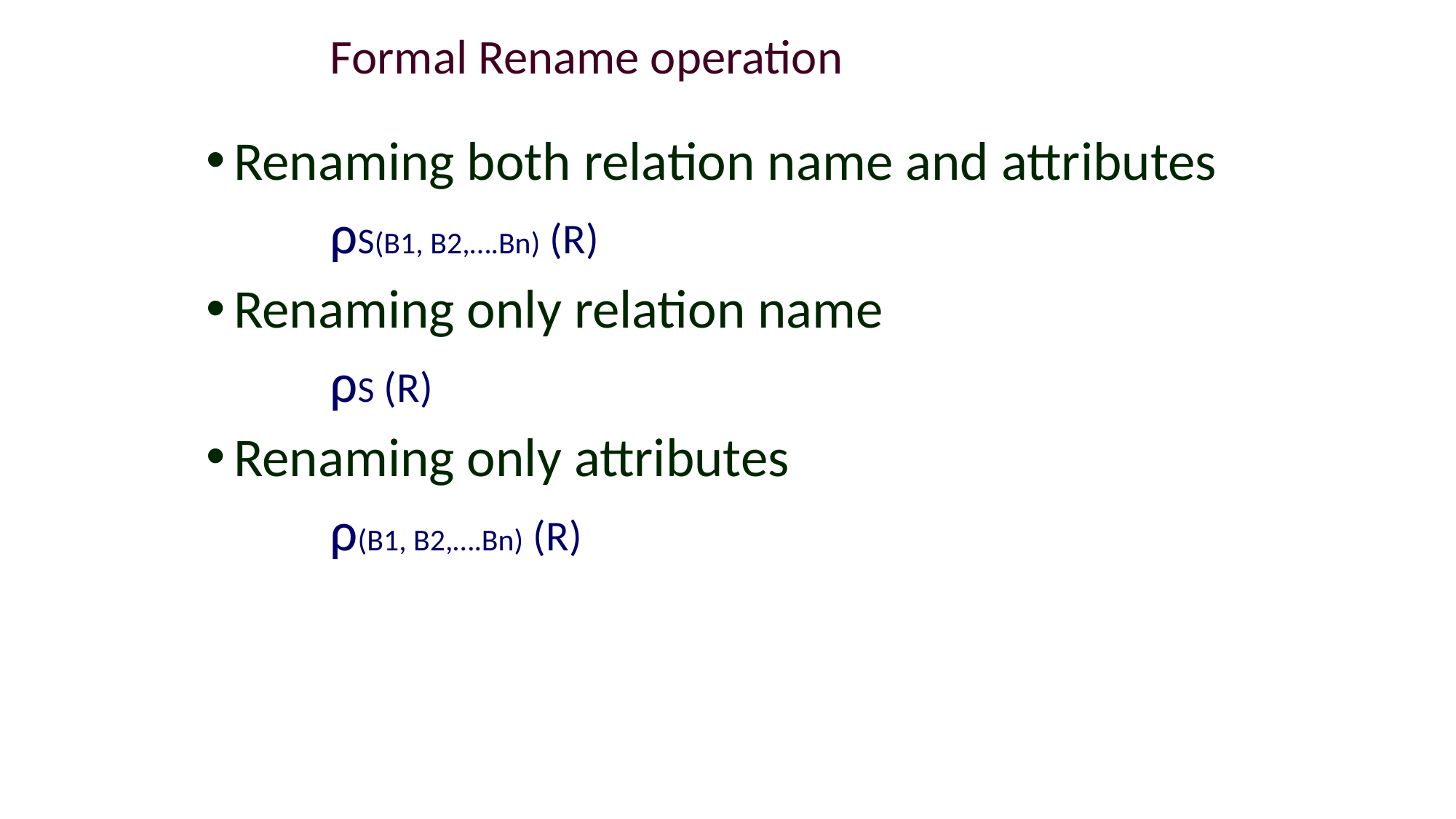

# Formal Rename operation
Renaming both relation name and attributes
          ρS(B1, B2,….Bn) (R)
Renaming only relation name
          ρS (R)
Renaming only attributes
          ρ(B1, B2,….Bn) (R)